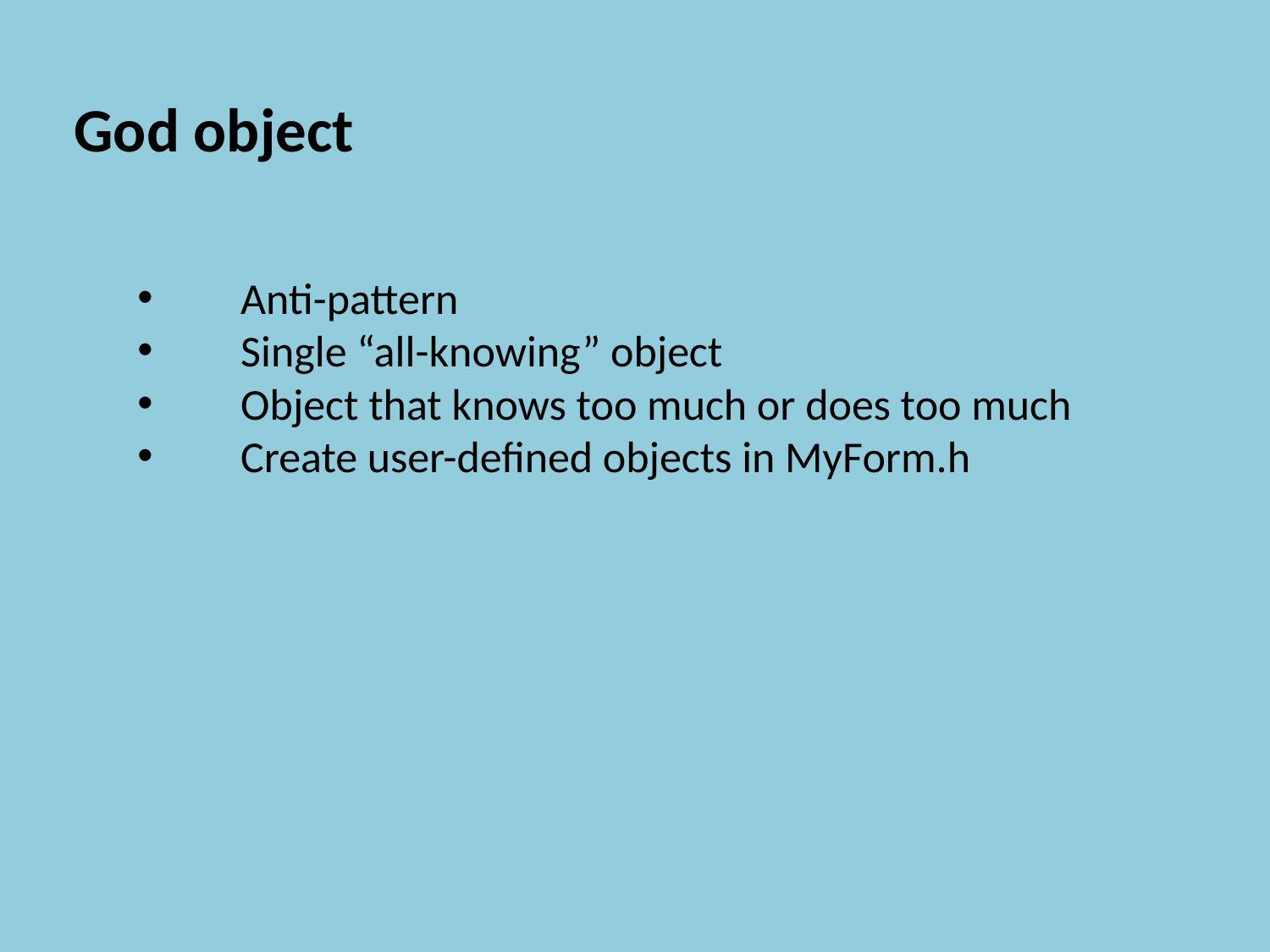

God object

Anti-pattern
Single “all-knowing” object
Object that knows too much or does too much
Create user-defined objects in MyForm.h